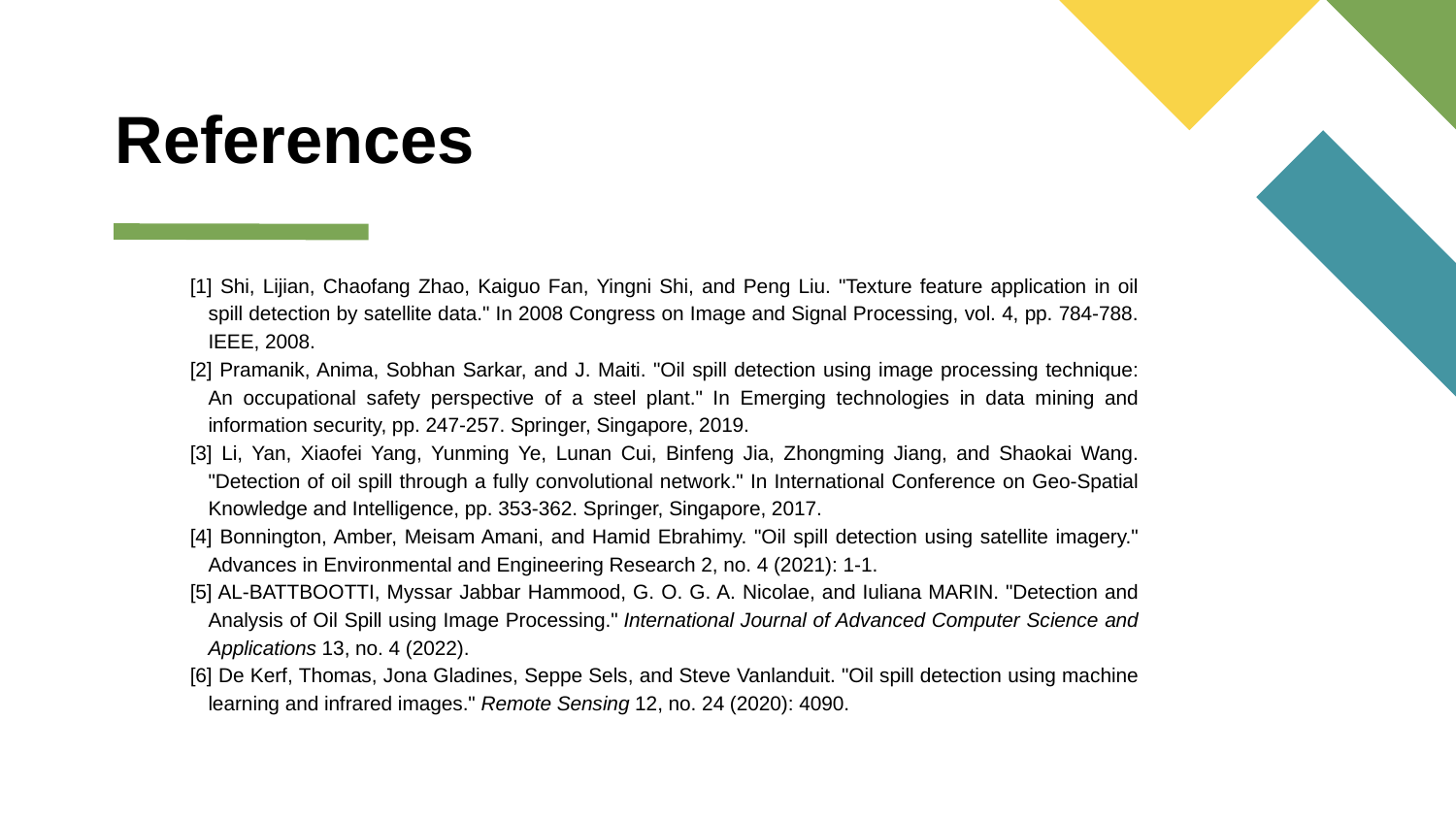

# References
[1] Shi, Lijian, Chaofang Zhao, Kaiguo Fan, Yingni Shi, and Peng Liu. "Texture feature application in oil spill detection by satellite data." In 2008 Congress on Image and Signal Processing, vol. 4, pp. 784-788. IEEE, 2008.
[2] Pramanik, Anima, Sobhan Sarkar, and J. Maiti. "Oil spill detection using image processing technique: An occupational safety perspective of a steel plant." In Emerging technologies in data mining and information security, pp. 247-257. Springer, Singapore, 2019.
[3] Li, Yan, Xiaofei Yang, Yunming Ye, Lunan Cui, Binfeng Jia, Zhongming Jiang, and Shaokai Wang. "Detection of oil spill through a fully convolutional network." In International Conference on Geo-Spatial Knowledge and Intelligence, pp. 353-362. Springer, Singapore, 2017.
[4] Bonnington, Amber, Meisam Amani, and Hamid Ebrahimy. "Oil spill detection using satellite imagery." Advances in Environmental and Engineering Research 2, no. 4 (2021): 1-1.
[5] AL-BATTBOOTTI, Myssar Jabbar Hammood, G. O. G. A. Nicolae, and Iuliana MARIN. "Detection and Analysis of Oil Spill using Image Processing." International Journal of Advanced Computer Science and Applications 13, no. 4 (2022).
[6] De Kerf, Thomas, Jona Gladines, Seppe Sels, and Steve Vanlanduit. "Oil spill detection using machine learning and infrared images." Remote Sensing 12, no. 24 (2020): 4090.